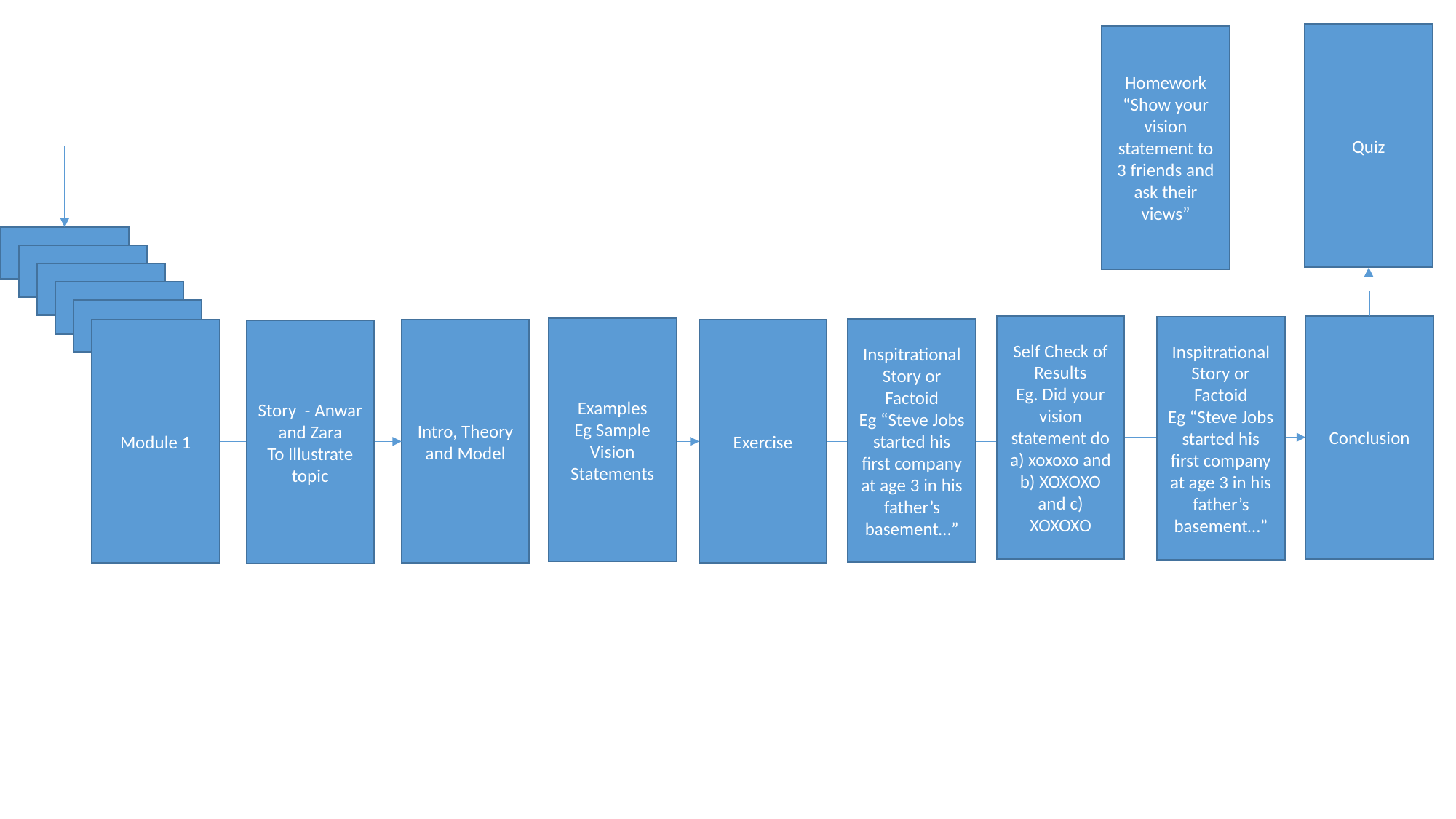

Quiz
Homework
“Show your vision statement to 3 friends and ask their views”
Module 1
Module 1
Module 1
Module 1
Module 1
Self Check of Results
Eg. Did your vision statement do a) xoxoxo and b) XOXOXO and c) XOXOXO
Conclusion
Inspitrational Story or Factoid
Eg “Steve Jobs started his first company at age 3 in his father’s basement…”
Examples
Eg Sample Vision Statements
Inspitrational Story or Factoid
Eg “Steve Jobs started his first company at age 3 in his father’s basement…”
Module 1
Intro, Theory and Model
Exercise
Story  - Anwar and Zara
To Illustrate topic